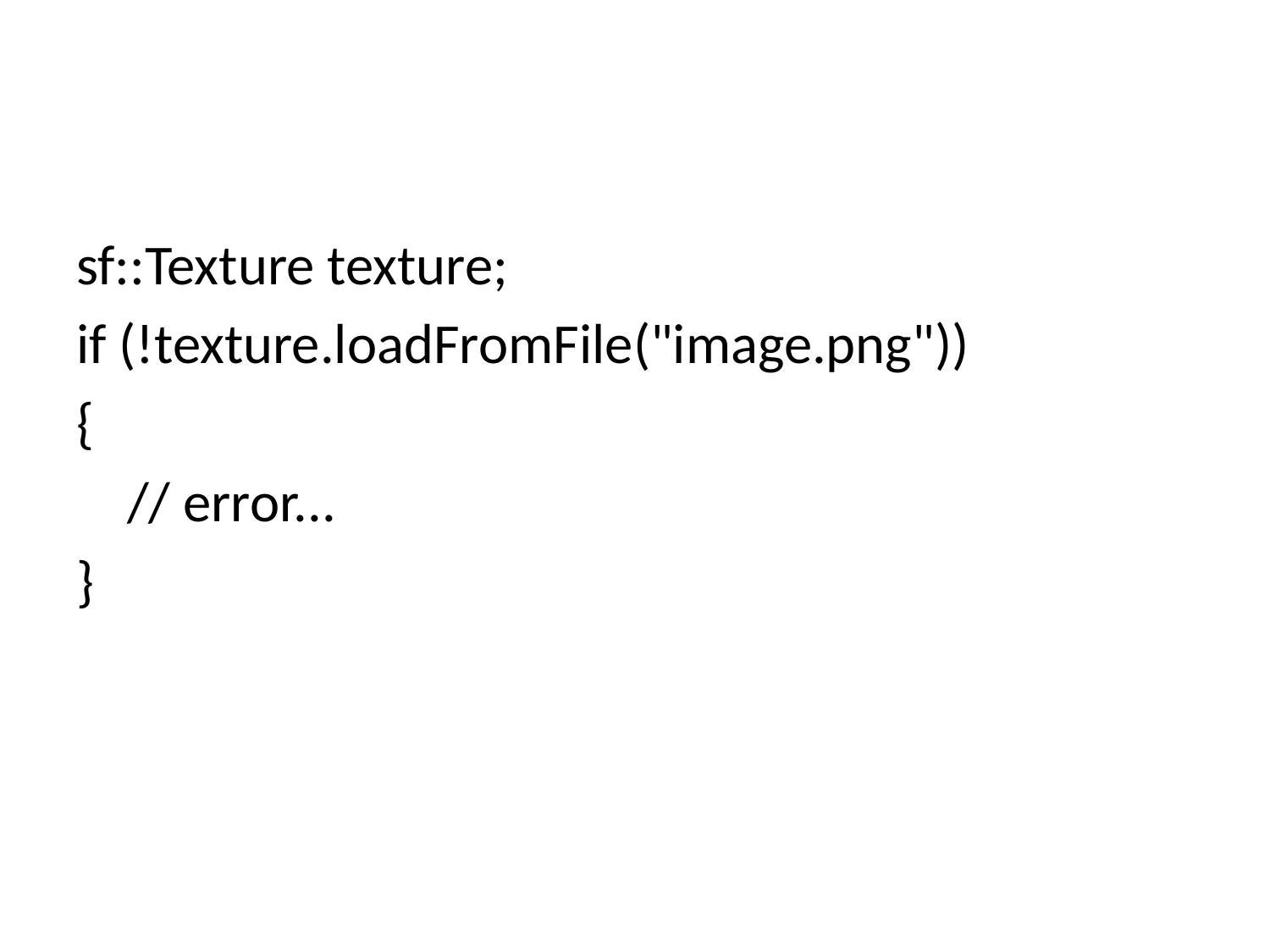

#
sf::Texture texture;
if (!texture.loadFromFile("image.png"))
{
    // error...
}